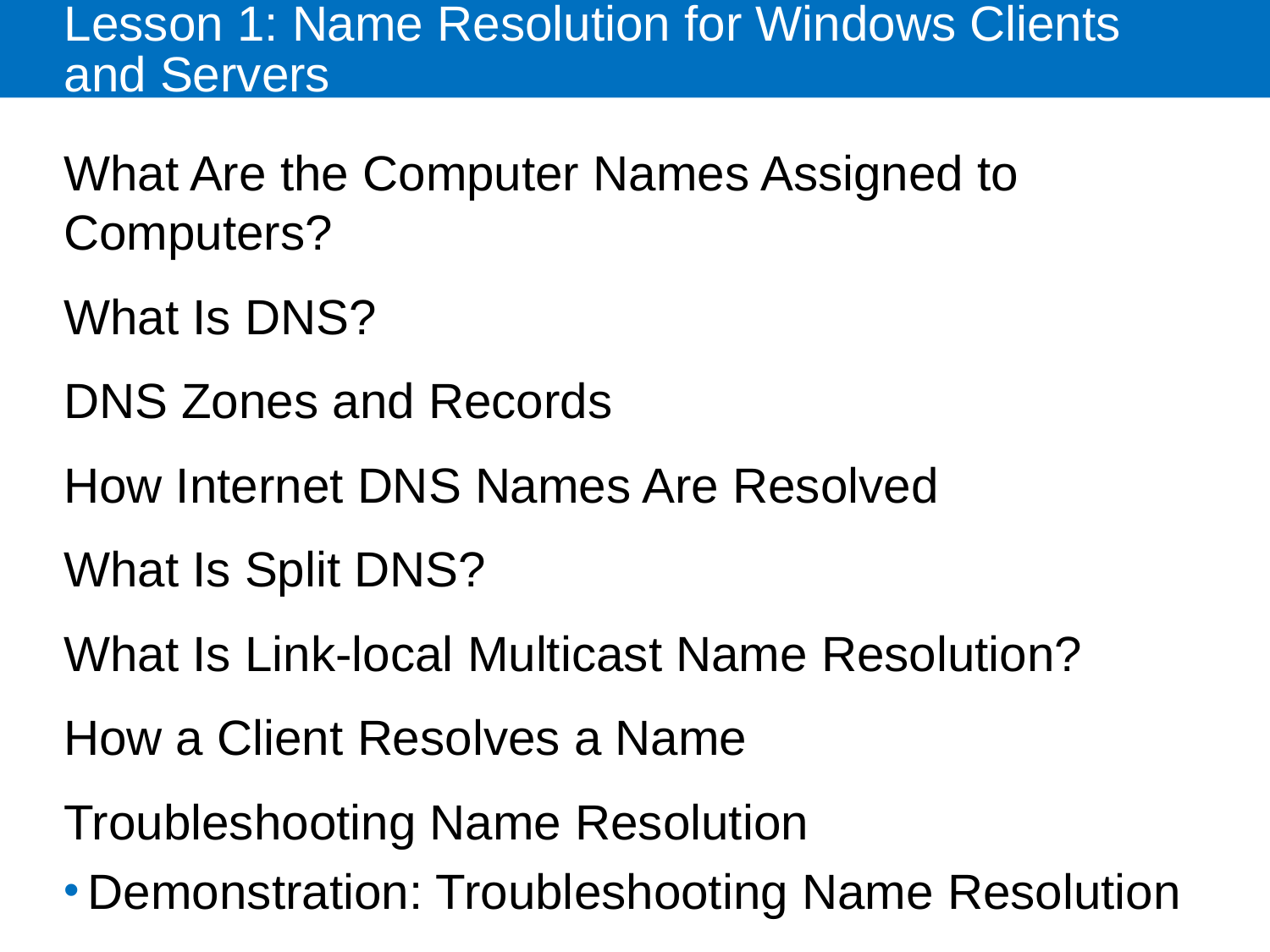

# Lesson 1: Name Resolution for Windows Clients and Servers
What Are the Computer Names Assigned to Computers?
What Is DNS?
DNS Zones and Records
How Internet DNS Names Are Resolved
What Is Split DNS?
What Is Link-local Multicast Name Resolution?
How a Client Resolves a Name
Troubleshooting Name Resolution
Demonstration: Troubleshooting Name Resolution